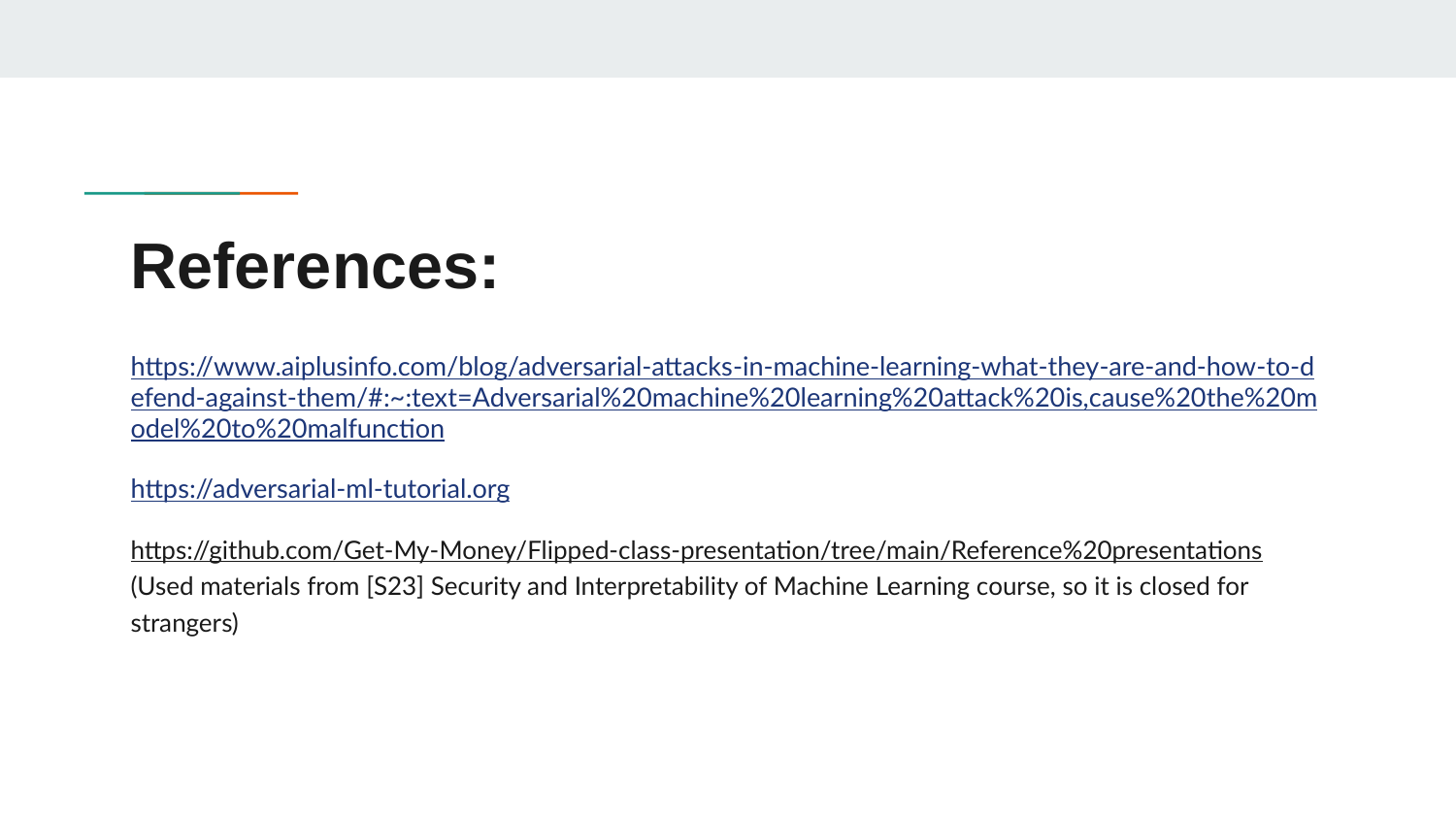

# References:
https://www.aiplusinfo.com/blog/adversarial-attacks-in-machine-learning-what-they-are-and-how-to-defend-against-them/#:~:text=Adversarial%20machine%20learning%20attack%20is,cause%20the%20model%20to%20malfunction
https://adversarial-ml-tutorial.org
https://github.com/Get-My-Money/Flipped-class-presentation/tree/main/Reference%20presentations (Used materials from [S23] Security and Interpretability of Machine Learning course, so it is closed for strangers)